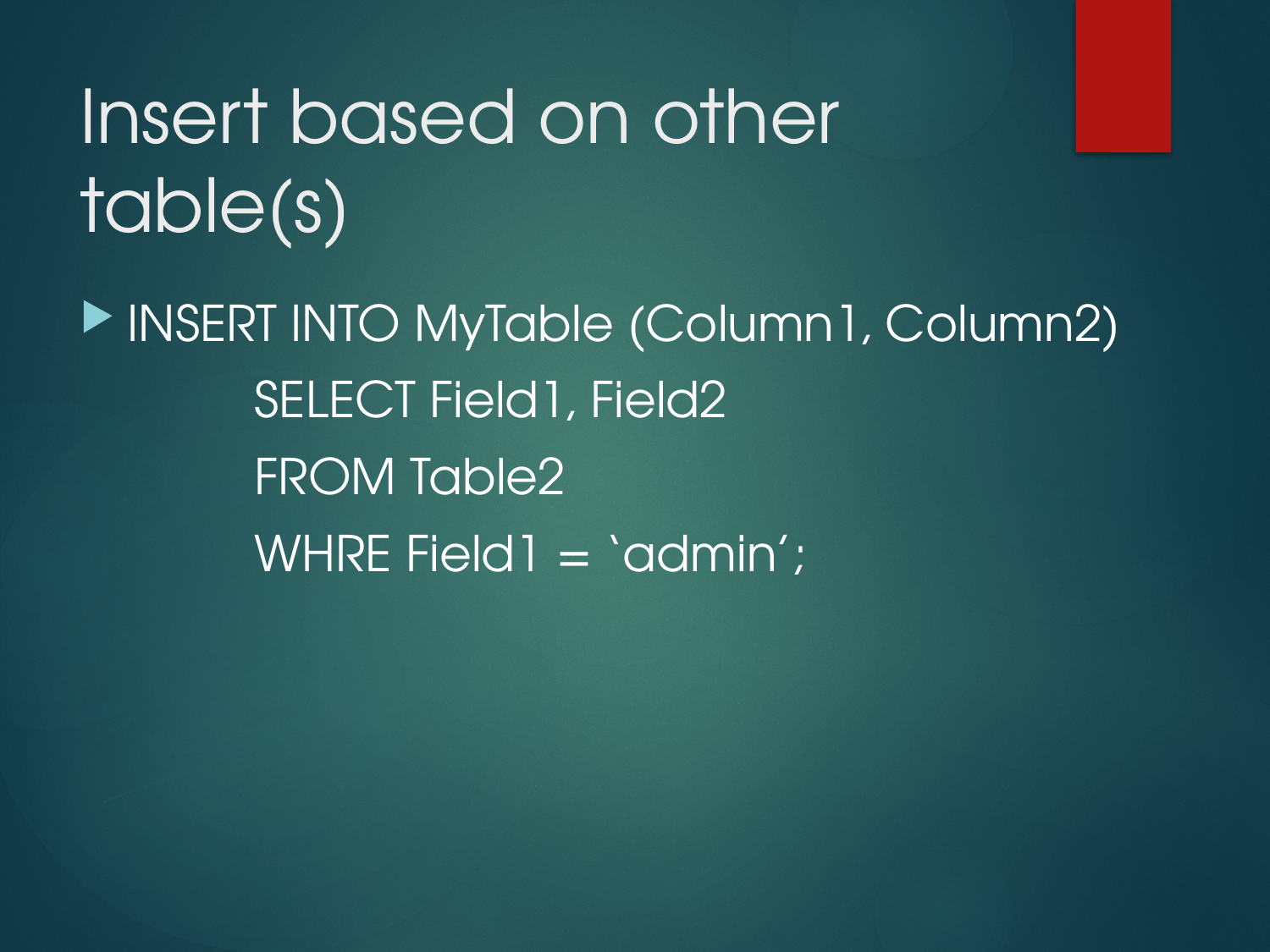

# Insert based on other table(s)
INSERT INTO MyTable (Column1, Column2)
		SELECT Field1, Field2
		FROM Table2
		WHRE Field1 = ‘admin’;